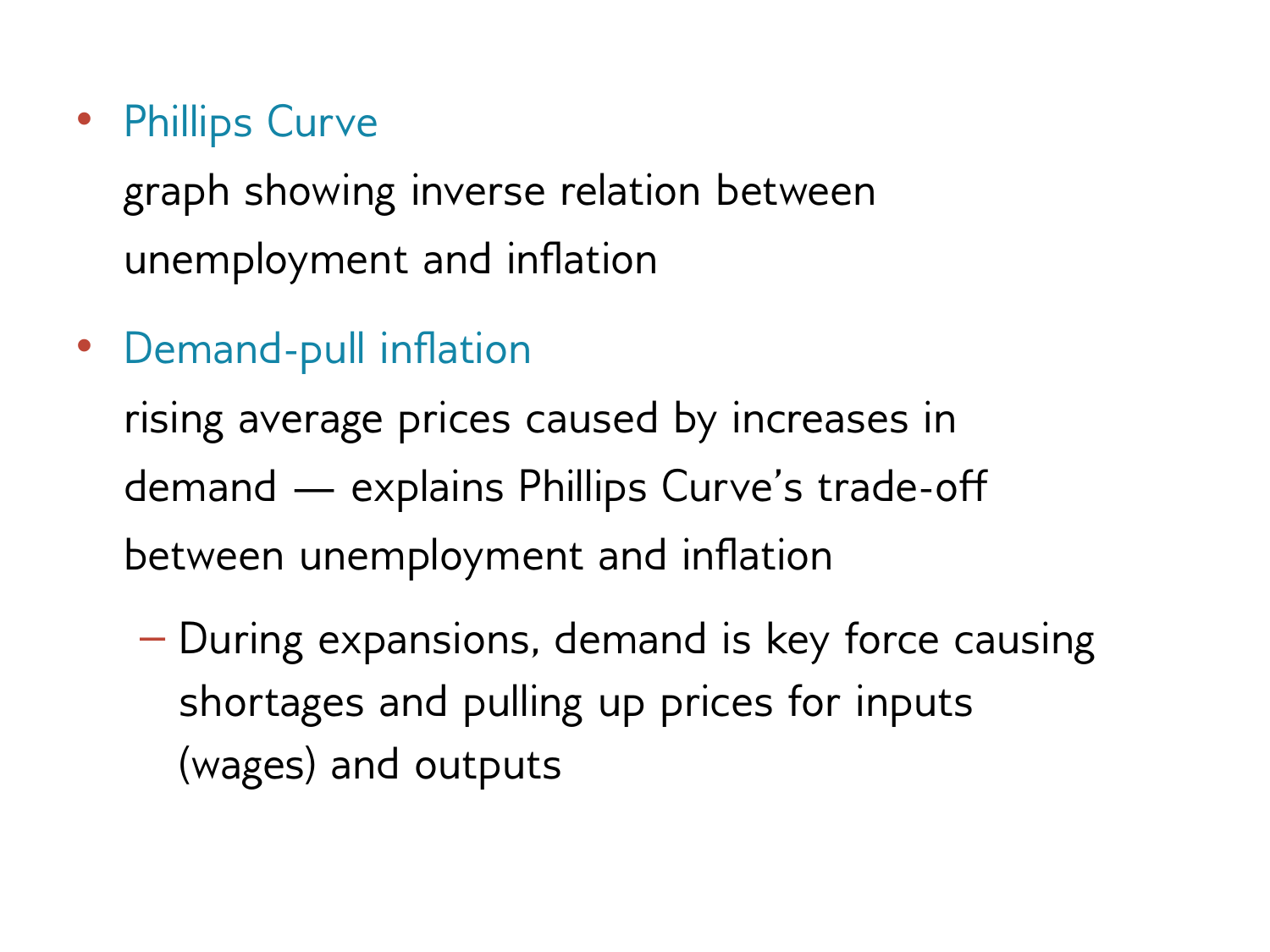

Phillips Curve
graph showing inverse relation between unemployment and inflation
Demand-pull inflation
rising average prices caused by increases in demand — explains Phillips Curve’s trade-off between unemployment and inflation
During expansions, demand is key force causing shortages and pulling up prices for inputs (wages) and outputs